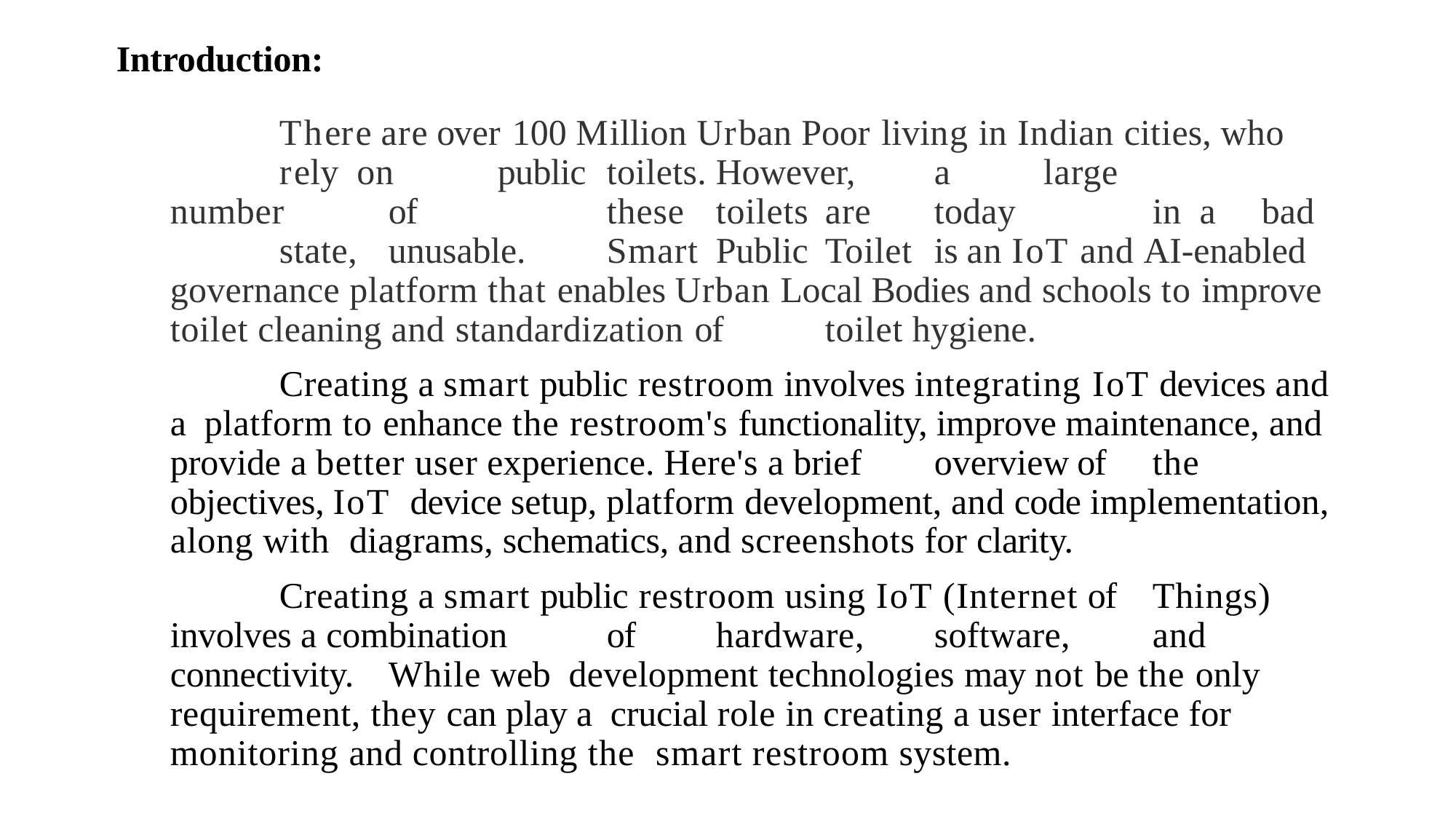

Introduction:
There are over 100 Million Urban Poor living in Indian cities, who	rely  on	public	toilets.	However,	a	large		number	of		these	toilets	are	today		in  a	bad	state,	unusable.	Smart	Public	Toilet	is an IoT and AI-enabled  governance platform that enables Urban Local Bodies and schools to improve  toilet cleaning and standardization of	toilet hygiene.
Creating a smart public restroom involves integrating IoT devices and a  platform to enhance the restroom's functionality, improve maintenance, and  provide a better user experience. Here's a brief	overview of	the objectives, IoT  device setup, platform development, and code implementation, along with  diagrams, schematics, and screenshots for clarity.
Creating a smart public restroom using IoT (Internet of	Things)  involves a combination	of	hardware,	software,	and	connectivity.	While web  development technologies may not be the only requirement, they can play a  crucial role in creating a user interface for monitoring and controlling the  smart restroom system.